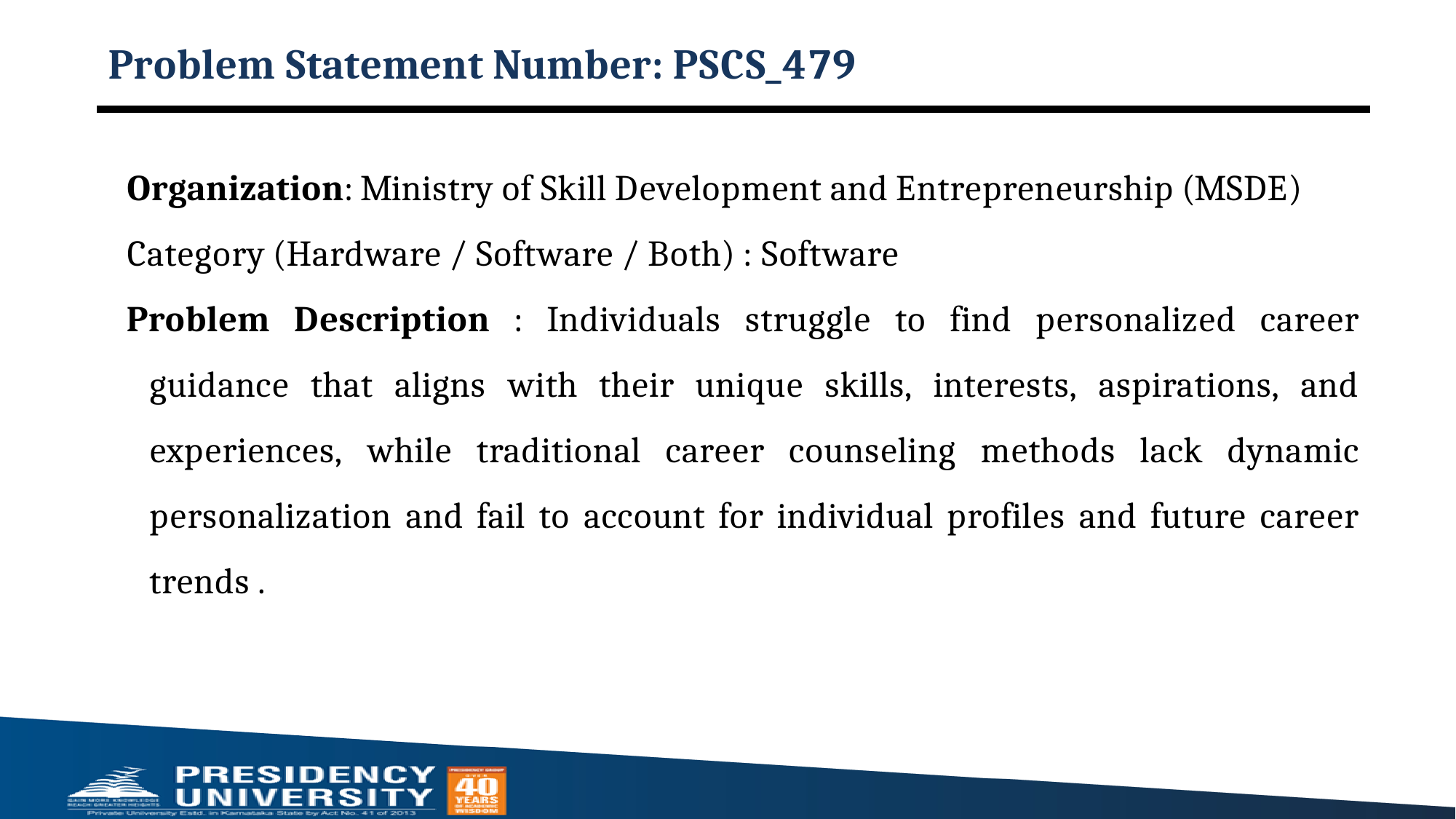

# Problem Statement Number: PSCS_479
Organization: Ministry of Skill Development and Entrepreneurship (MSDE)
Category (Hardware / Software / Both) : Software
Problem Description : Individuals struggle to find personalized career guidance that aligns with their unique skills, interests, aspirations, and experiences, while traditional career counseling methods lack dynamic personalization and fail to account for individual profiles and future career trends .